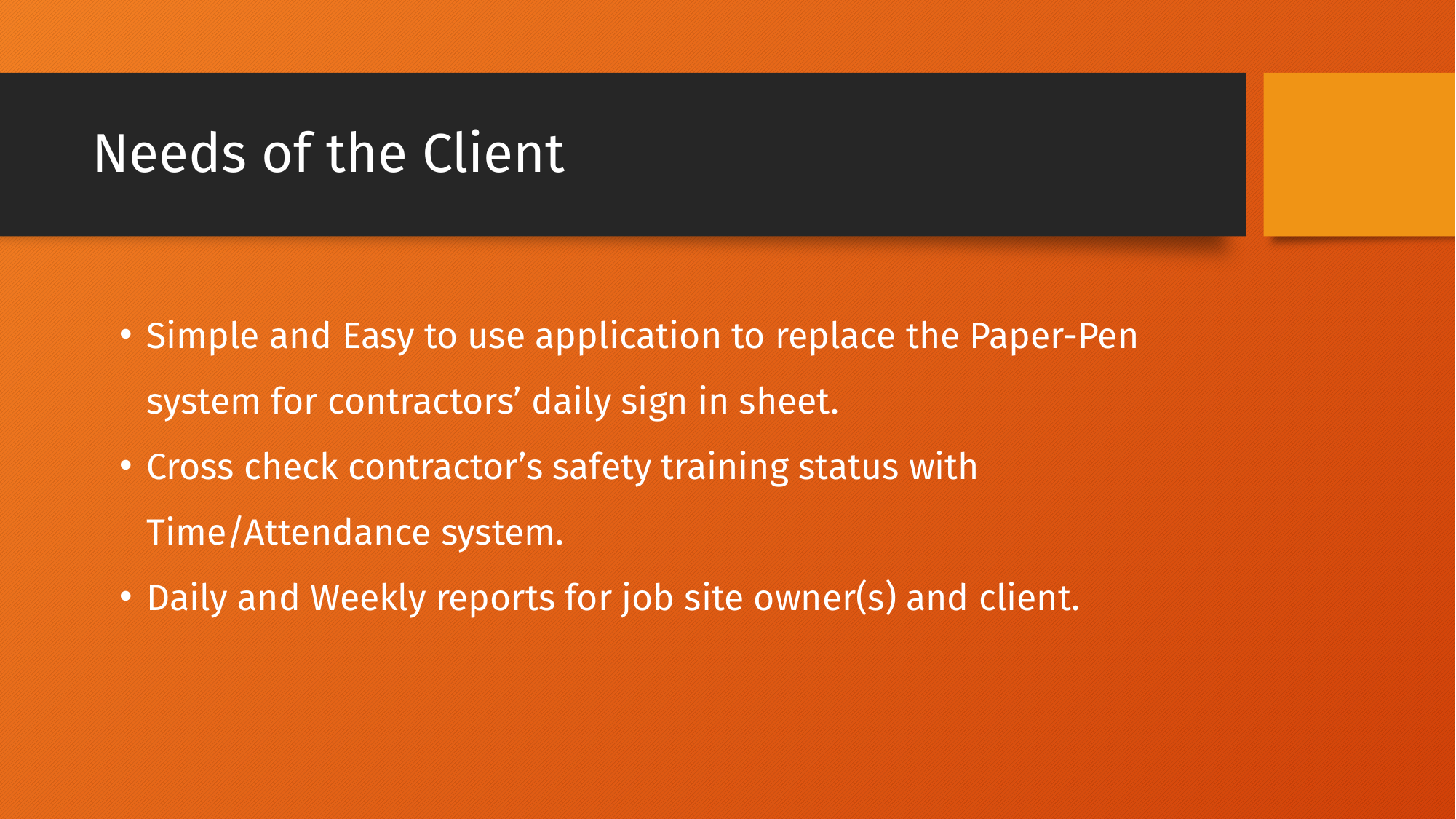

# Needs of the Client
Simple and Easy to use application to replace the Paper-Pen system for contractors’ daily sign in sheet.
Cross check contractor’s safety training status with Time/Attendance system.
Daily and Weekly reports for job site owner(s) and client.